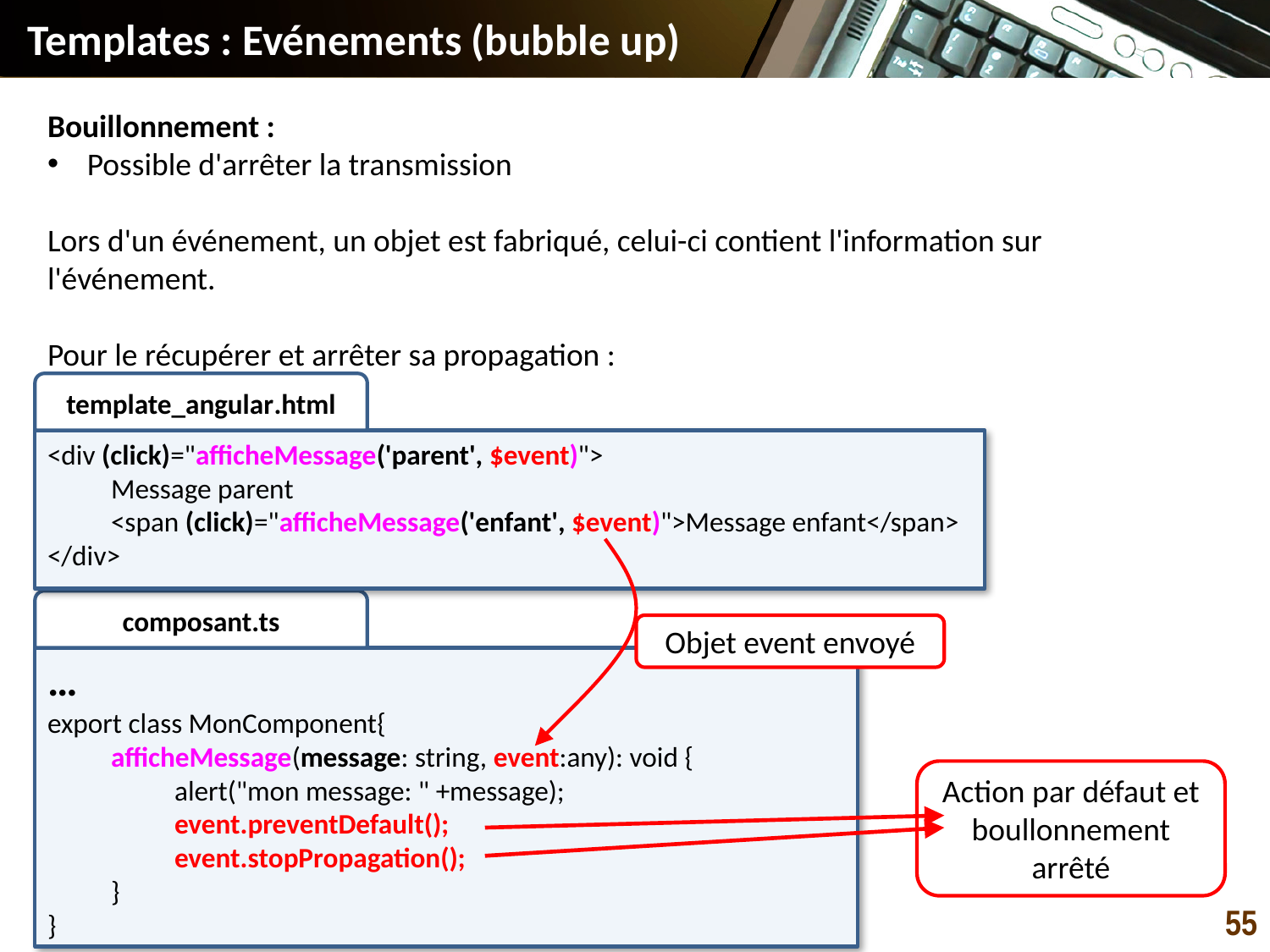

# Templates : Evénements (bubble up)
Bouillonnement :
Possible d'arrêter la transmission

Lors d'un événement, un objet est fabriqué, celui-ci contient l'information sur l'événement.

Pour le récupérer et arrêter sa propagation :

template_angular.html
<div (click)="afficheMessage('parent', $event)">
Message parent
<span (click)="afficheMessage('enfant', $event)">Message enfant</span>
</div>

composant.ts
…
export class MonComponent{
afficheMessage(message: string, event:any): void {
alert("mon message: " +message);
event.preventDefault();
event.stopPropagation();
}
}
Objet event envoyé
Action par défaut et boullonnement arrêté
55